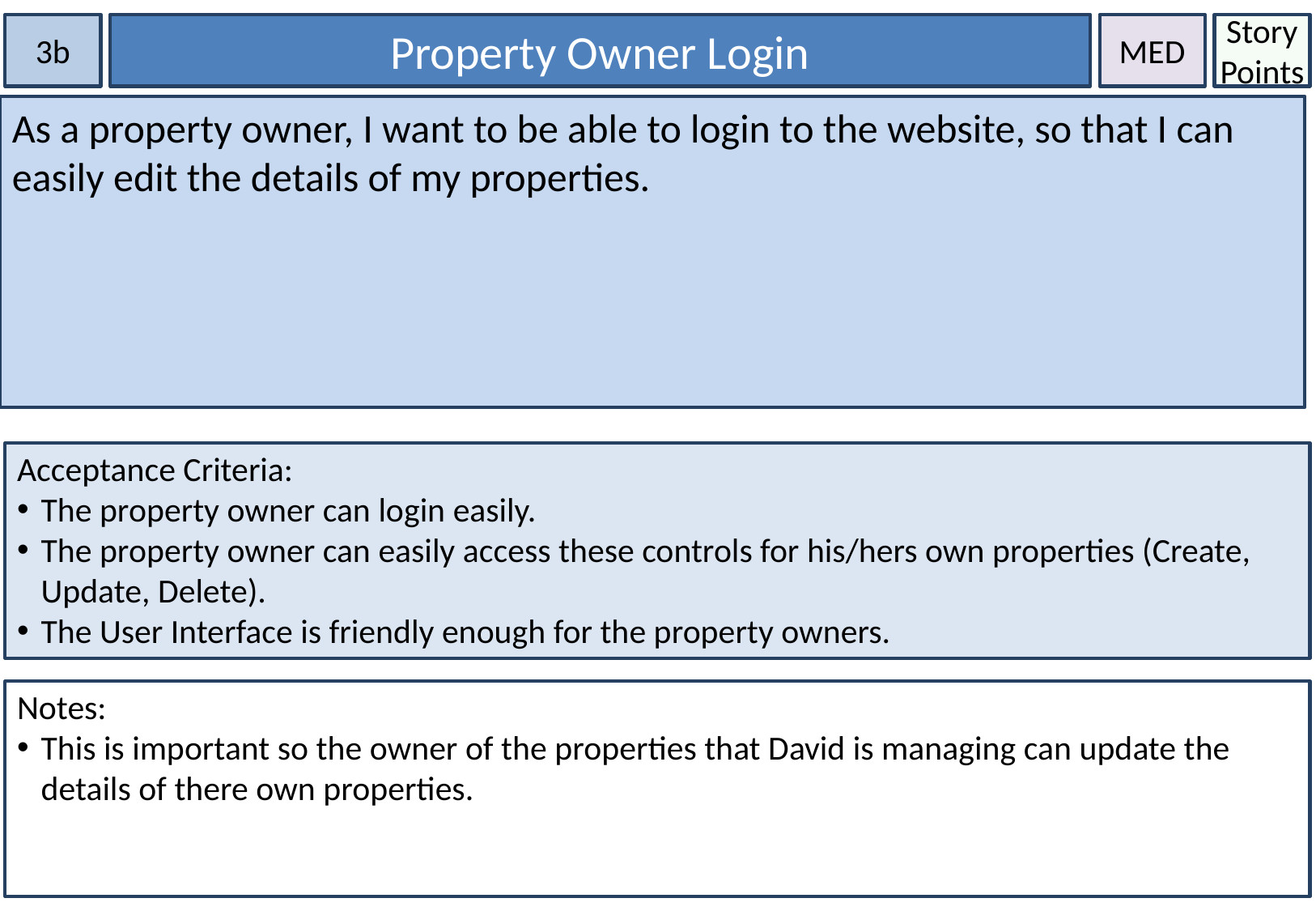

3b
Property Owner Login
MED
Story Points
As a property owner, I want to be able to login to the website, so that I can easily edit the details of my properties.
Acceptance Criteria:
The property owner can login easily.
The property owner can easily access these controls for his/hers own properties (Create, Update, Delete).
The User Interface is friendly enough for the property owners.
Notes:
This is important so the owner of the properties that David is managing can update the details of there own properties.